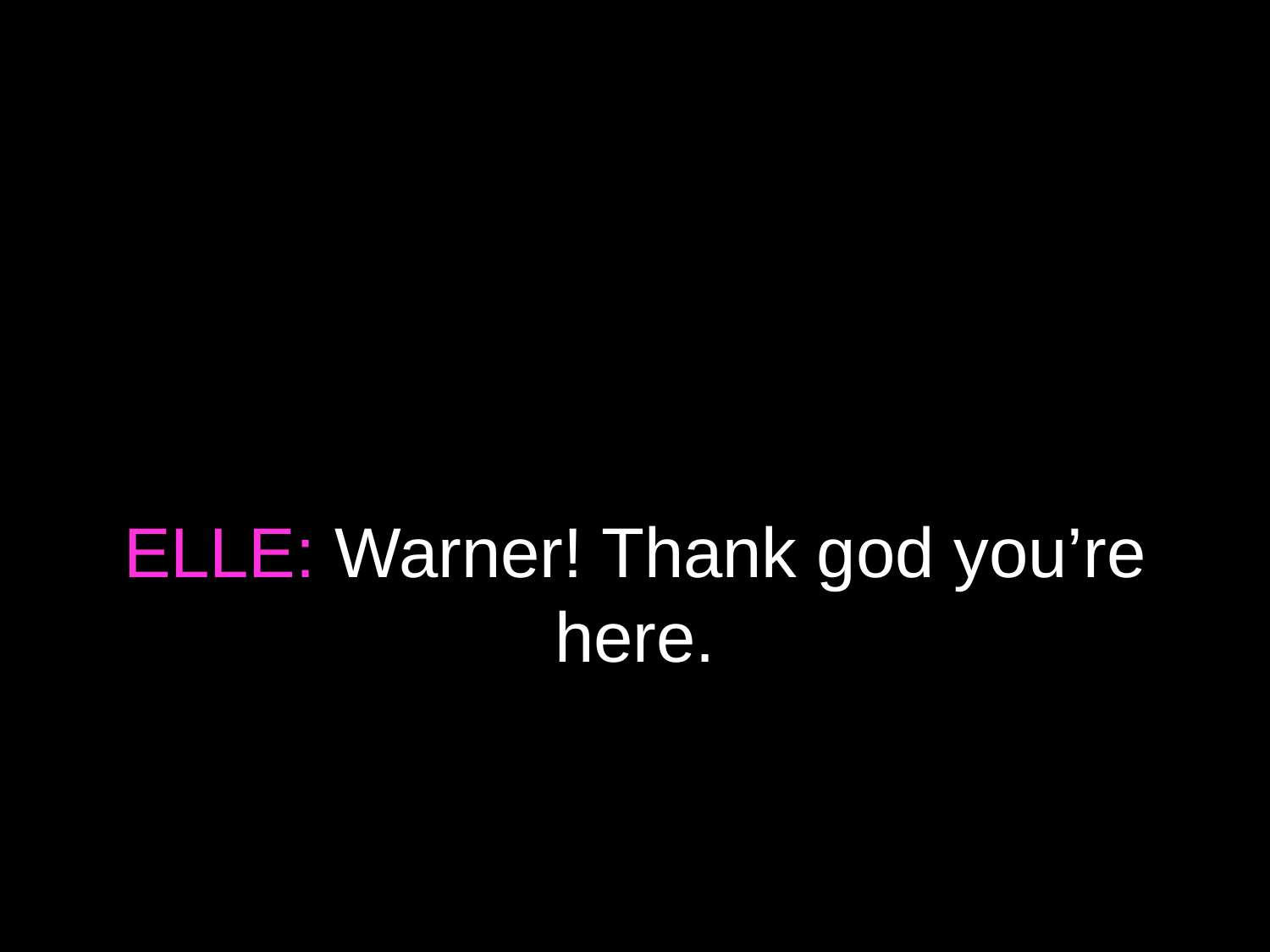

# ELLE: Warner! Thank god you’re here.